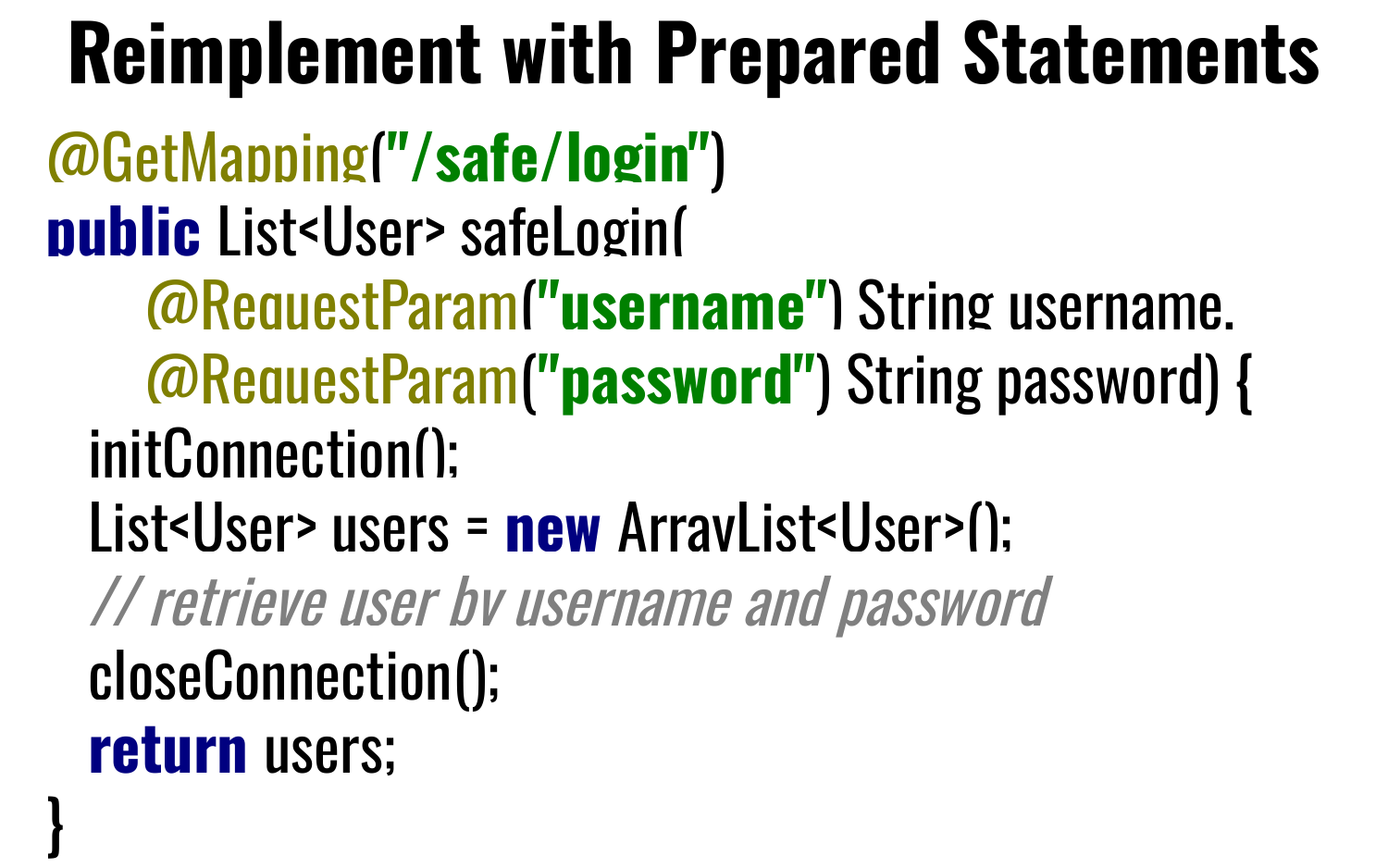

# Reimplement with Prepared Statements
@GetMapping("/safe/login")
public List<User> safeLogin(
       @RequestParam("username") String username,
       @RequestParam("password") String password) {
   initConnection();
   List<User> users = new ArrayList<User>();
   // retrieve user by username and password
   closeConnection();
   return users;
}